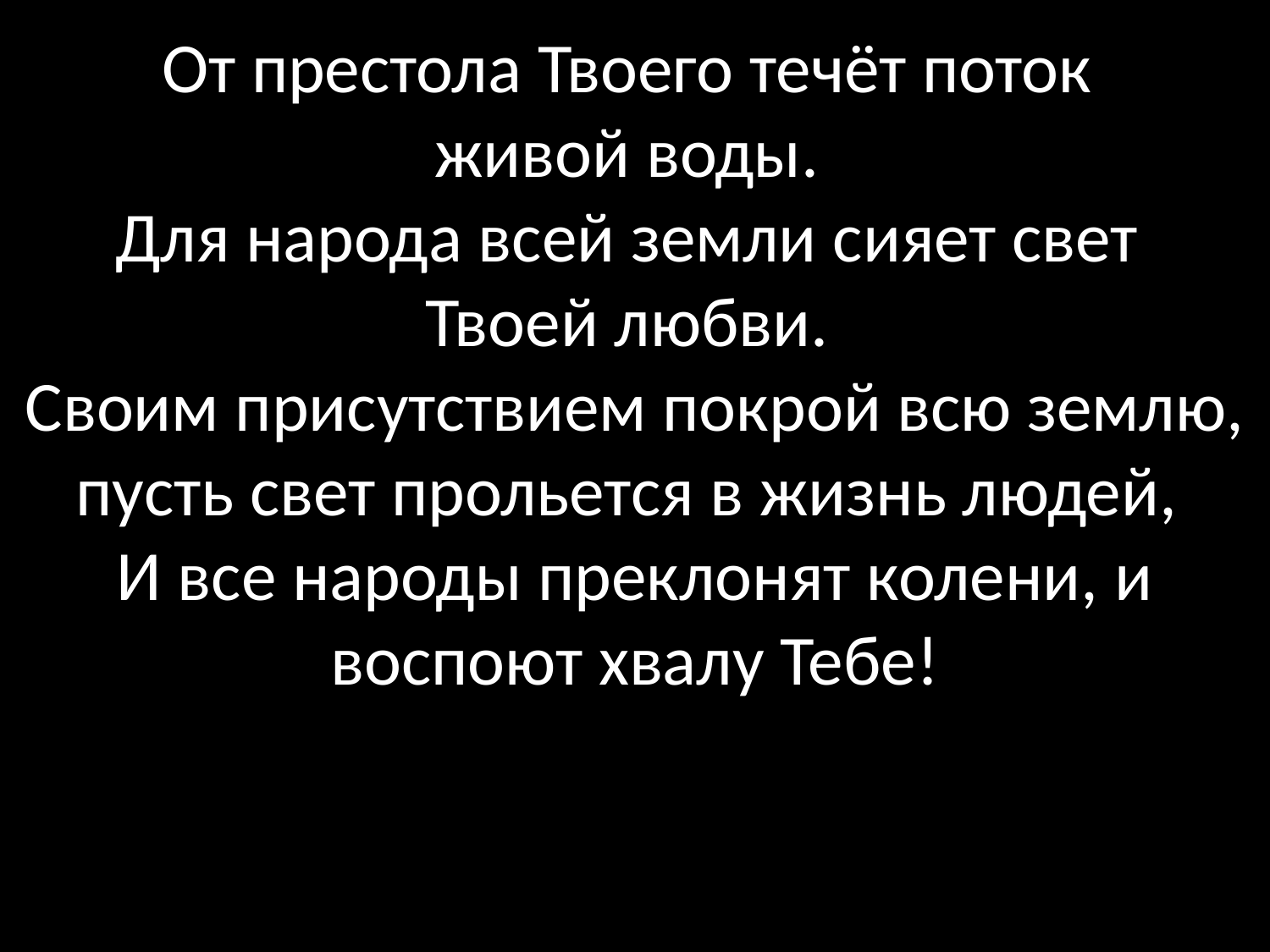

# От престола Твоего течёт поток живой воды. Для народа всей земли сияет свет Твоей любви. Своим присутствием покрой всю землю, пусть свет прольется в жизнь людей, И все народы преклонят колени, и воспоют хвалу Тебе!